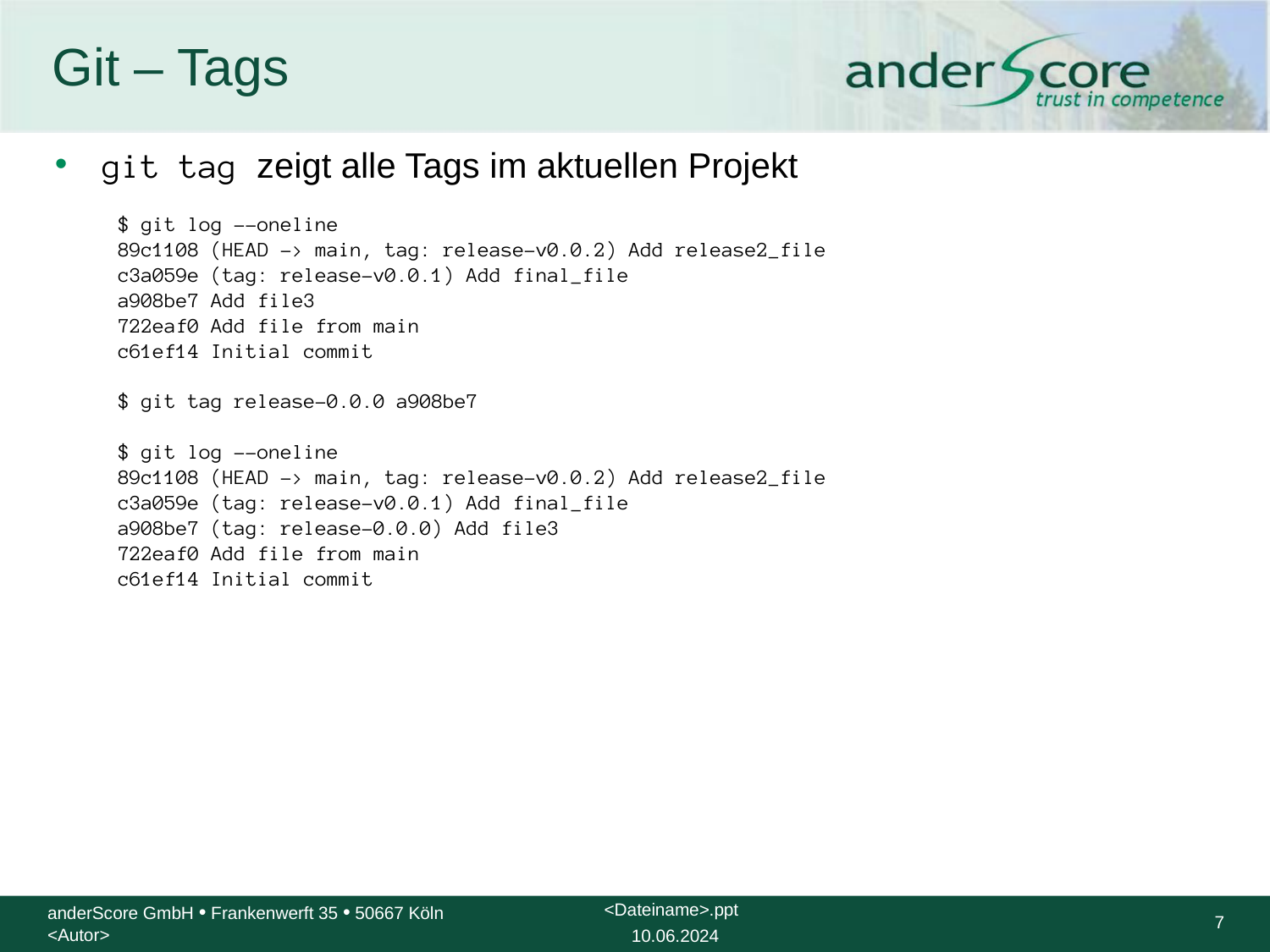

# Git – Tags
git tag zeigt alle Tags im aktuellen Projekt

$ git log --oneline
89c1108 (HEAD -> main, tag: release-v0.0.2) Add release2_file
c3a059e (tag: release-v0.0.1) Add final_file
a908be7 Add file3
722eaf0 Add file from main
c61ef14 Initial commit

$ git tag release-0.0.0 a908be7

$ git log --oneline
89c1108 (HEAD -> main, tag: release-v0.0.2) Add release2_file
c3a059e (tag: release-v0.0.1) Add final_file
a908be7 (tag: release-0.0.0) Add file3
722eaf0 Add file from main
c61ef14 Initial commit